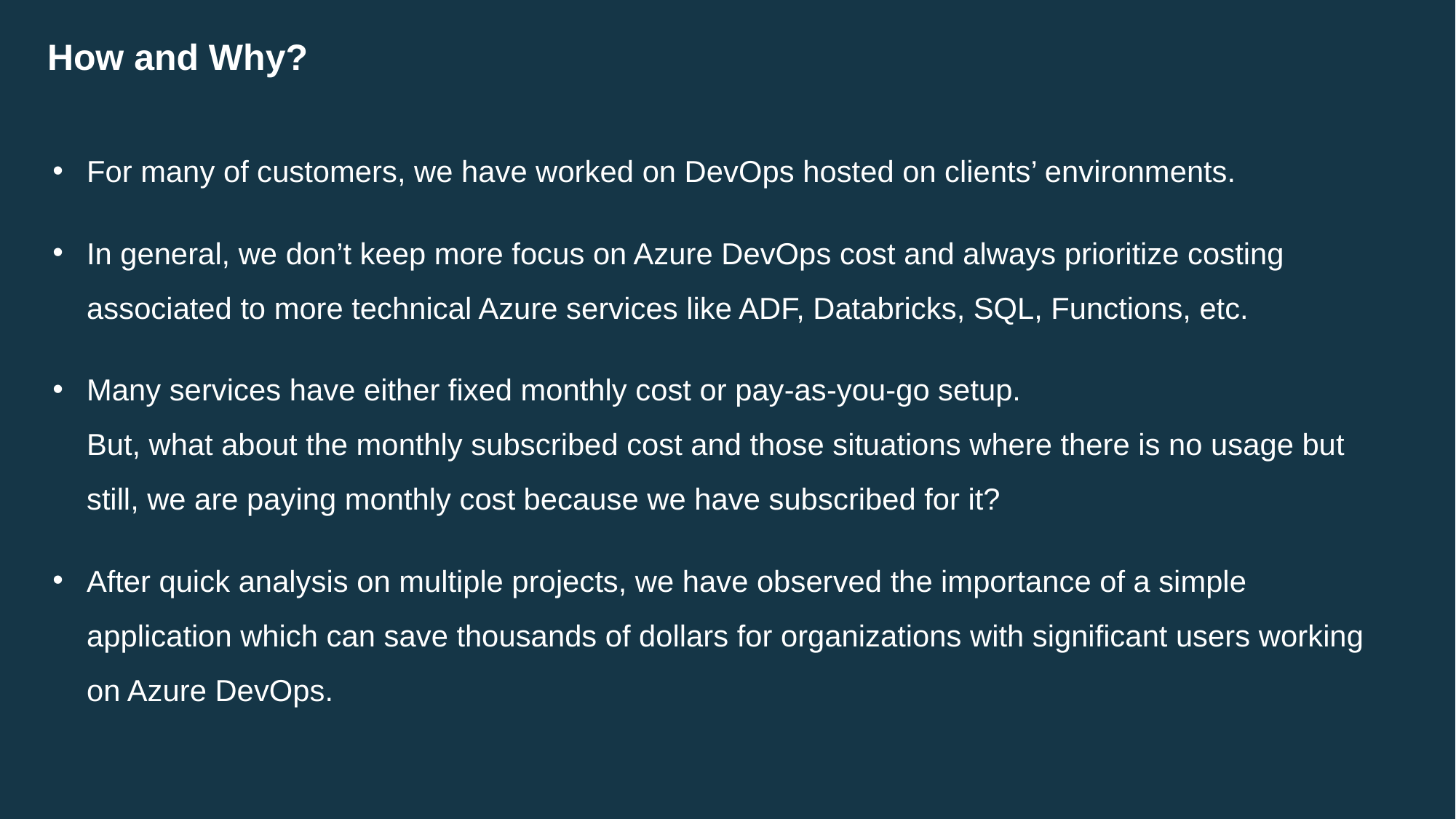

# How and Why?
For many of customers, we have worked on DevOps hosted on clients’ environments.
In general, we don’t keep more focus on Azure DevOps cost and always prioritize costing associated to more technical Azure services like ADF, Databricks, SQL, Functions, etc.
Many services have either fixed monthly cost or pay-as-you-go setup.
But, what about the monthly subscribed cost and those situations where there is no usage but still, we are paying monthly cost because we have subscribed for it?
After quick analysis on multiple projects, we have observed the importance of a simple application which can save thousands of dollars for organizations with significant users working on Azure DevOps.